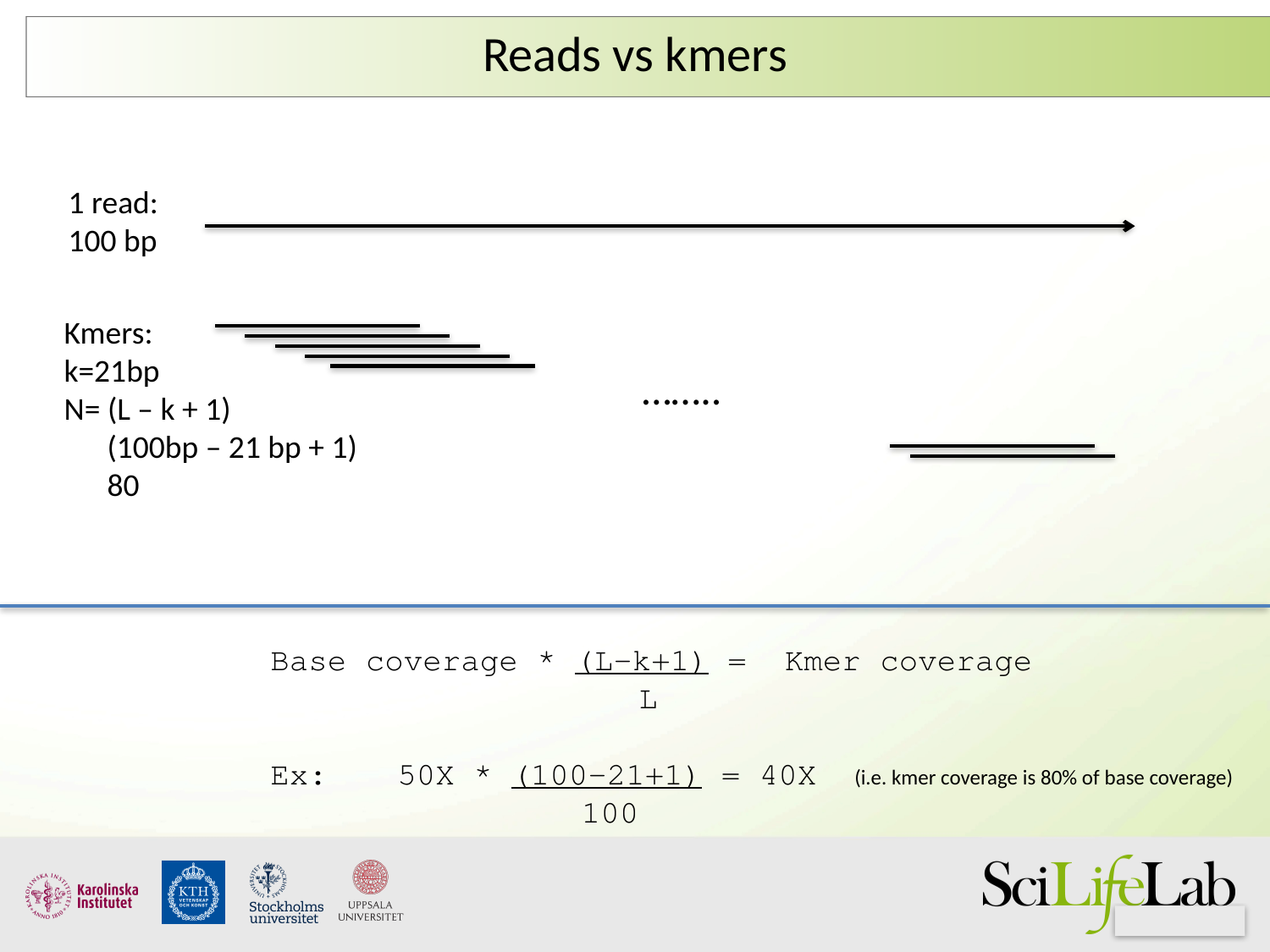

# Reads vs kmers
1 read:
100 bp
Kmers:
k=21bp
N= (L – k + 1)
      (100bp – 21 bp + 1)
      80
……..
Base coverage * (L-k+1) =  Kmer coverage
		      L

Ex:	50X * (100-21+1) = 40X  (i.e. kmer coverage is 80% of base coverage)
	   	   100